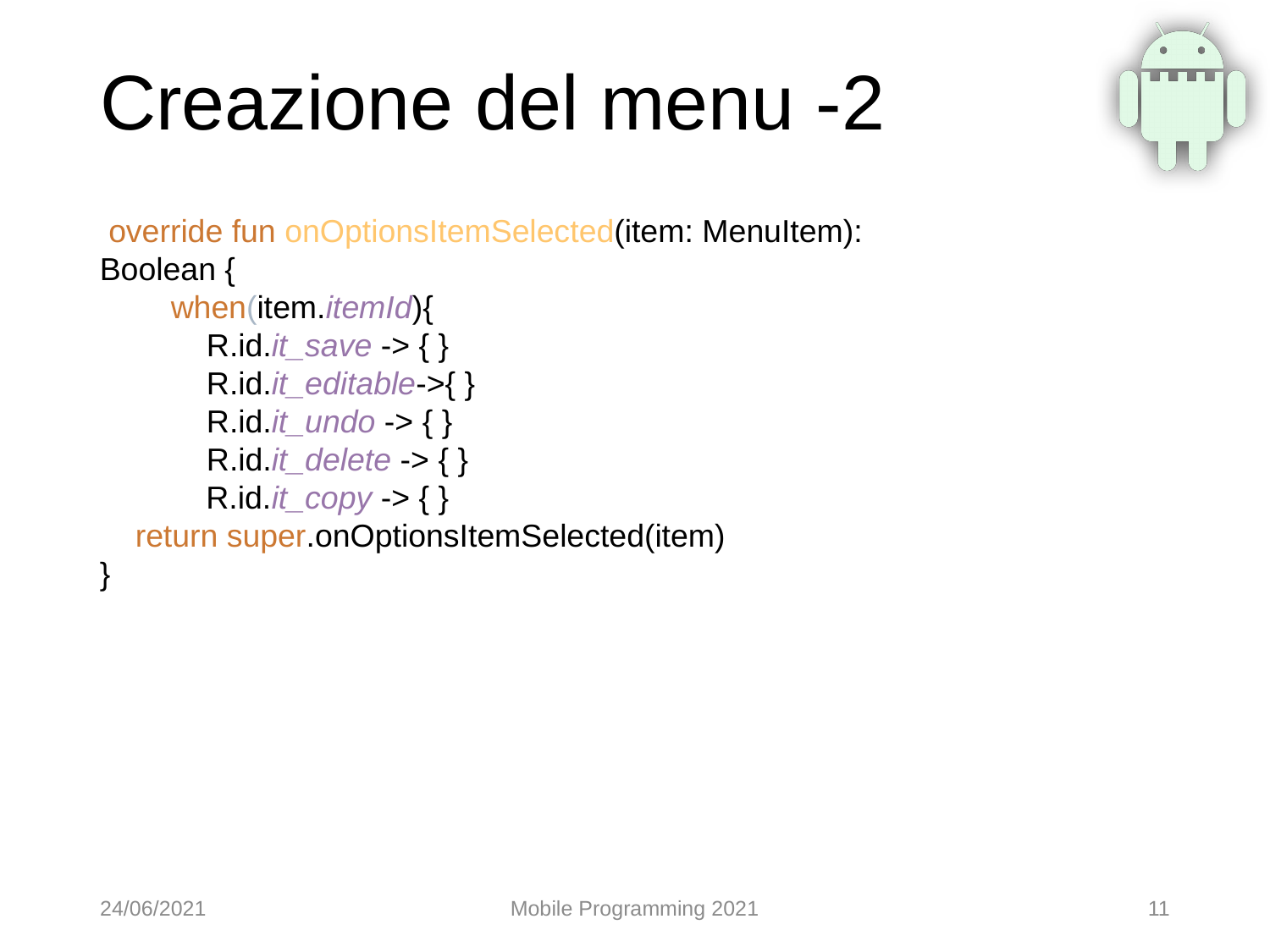

# Creazione del menu -2
 override fun onOptionsItemSelected(item: MenuItem): Boolean {
        when(item.itemId){
            R.id.it_save -> { }
            R.id.it_editable->{ }
            R.id.it_undo -> { }
            R.id.it_delete -> { }
            R.id.it_copy -> { }
    return super.onOptionsItemSelected(item)
}
24/06/2021
Mobile Programming 2021
11